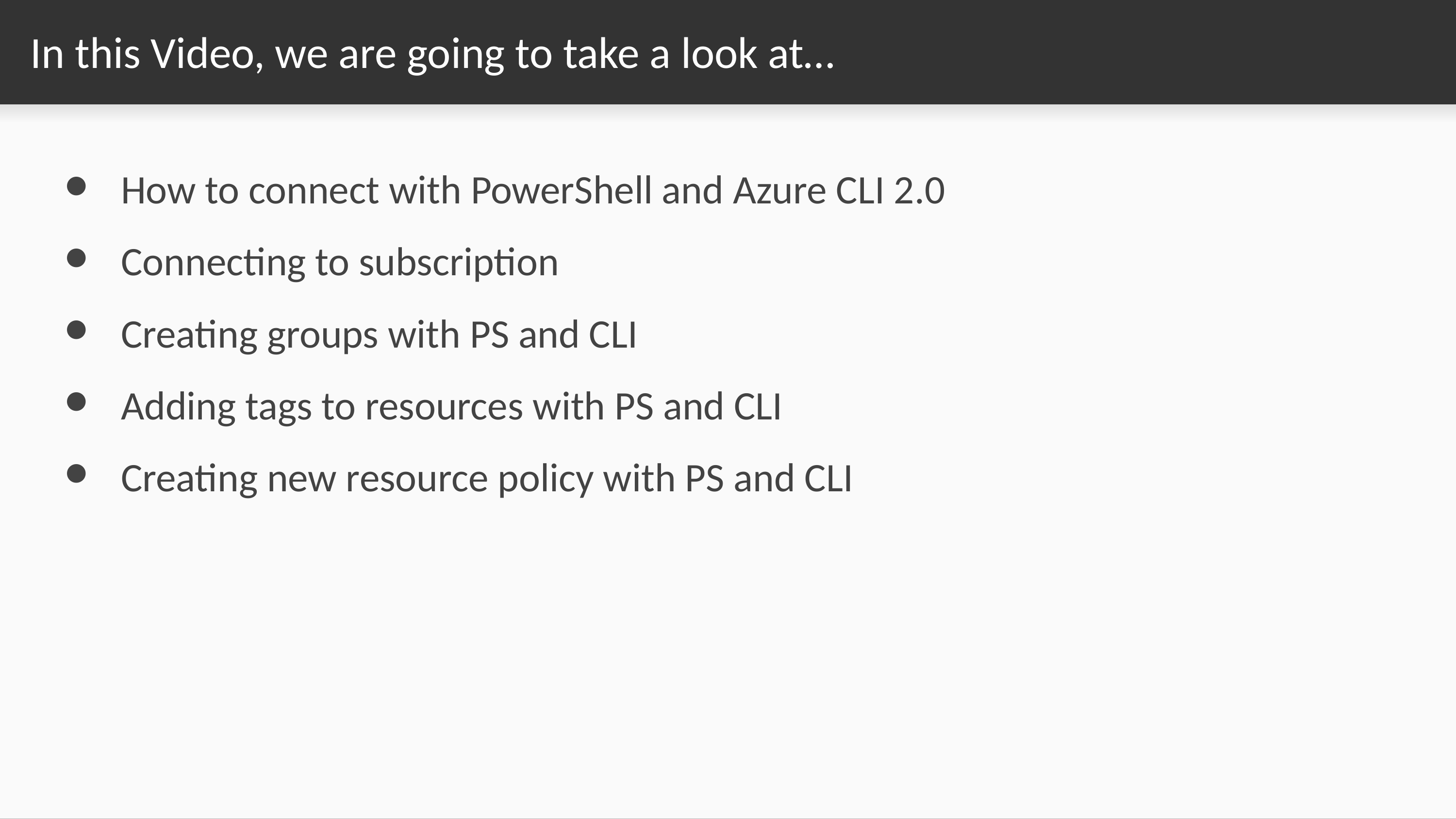

# In this Video, we are going to take a look at…
How to connect with PowerShell and Azure CLI 2.0
Connecting to subscription
Creating groups with PS and CLI
Adding tags to resources with PS and CLI
Creating new resource policy with PS and CLI